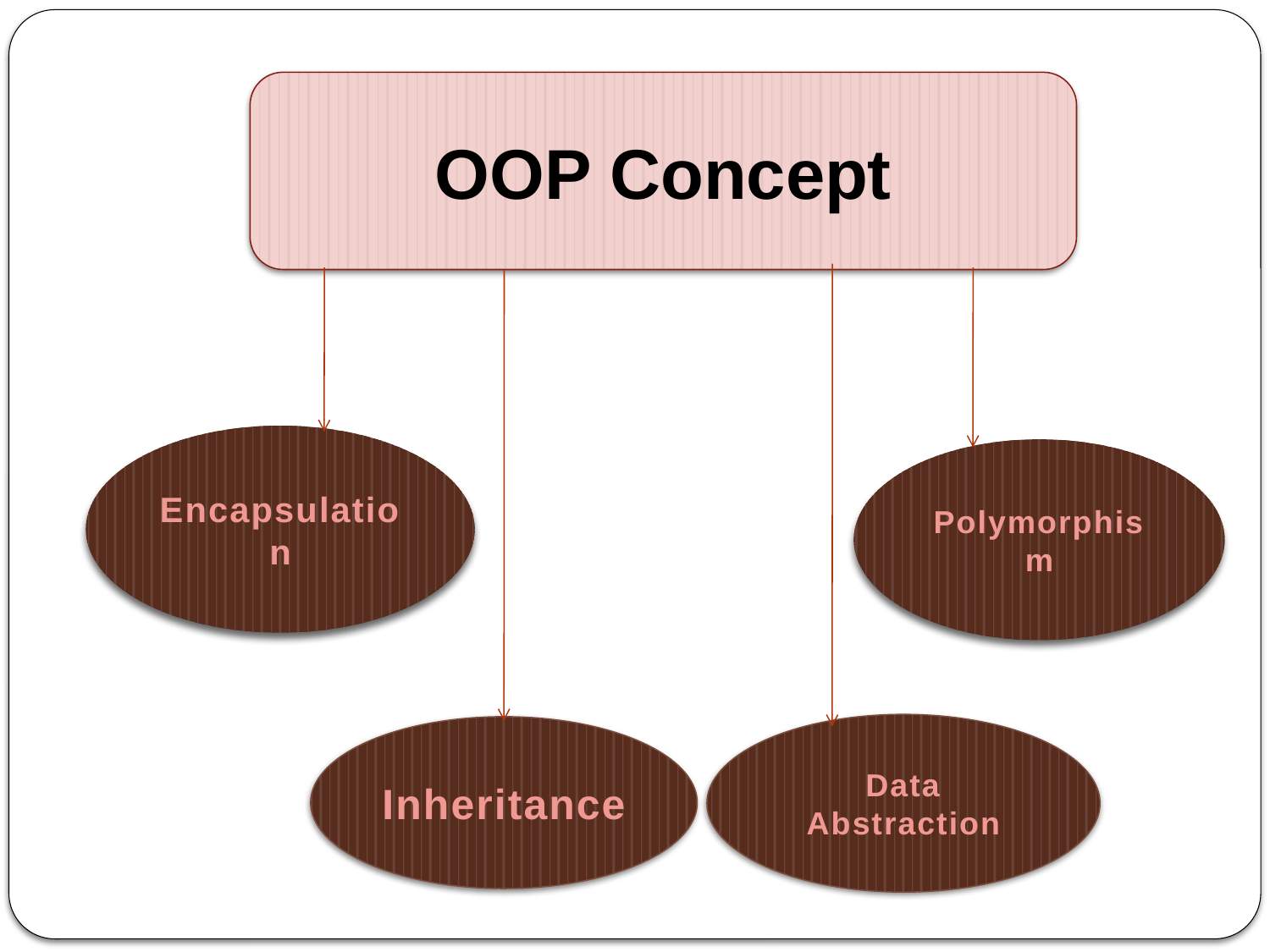

OOP Concept
Encapsulation
Polymorphism
Data Abstraction
Inheritance